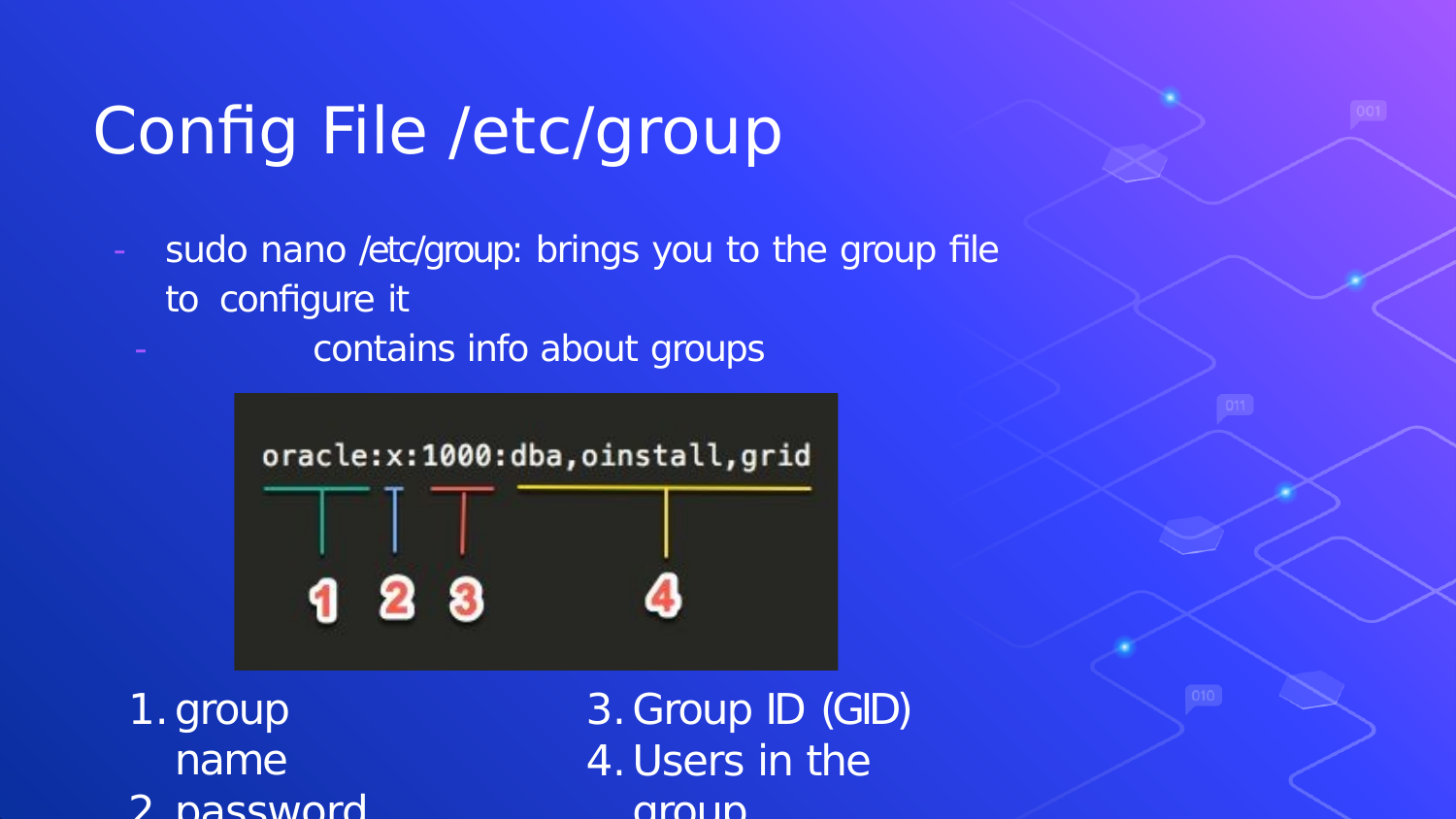

# Conﬁg File /etc/group
-	sudo nano /etc/group: brings you to the group ﬁle to  conﬁgure it
-	contains info about groups

group name
password
Group ID (GID)
Users in the group